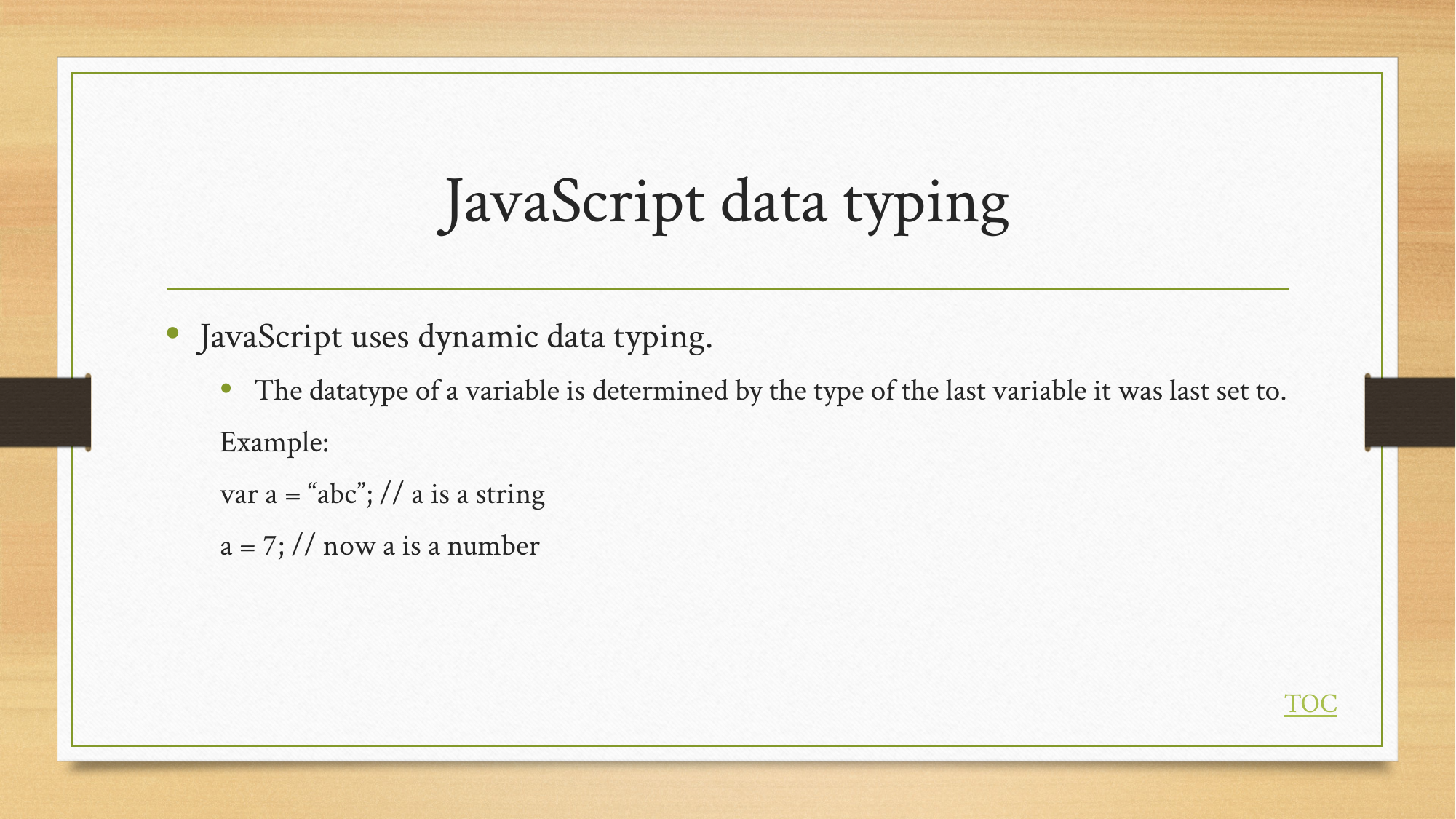

# JavaScript data typing
JavaScript uses dynamic data typing.
The datatype of a variable is determined by the type of the last variable it was last set to.
Example:
var a = “abc”; // a is a string
a = 7; // now a is a number
TOC